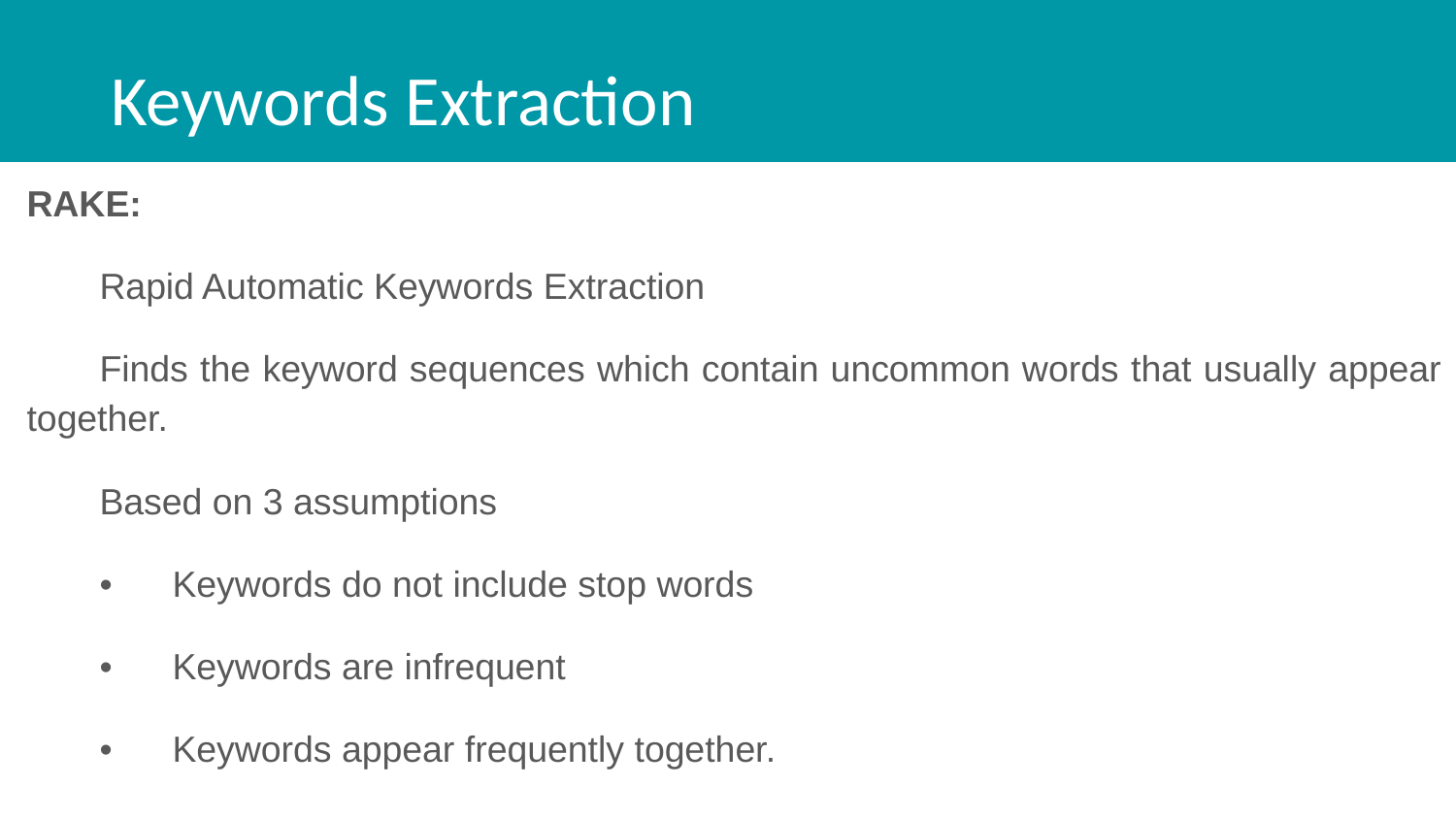

Keywords Extraction
RAKE:
Rapid Automatic Keywords Extraction
Finds the keyword sequences which contain uncommon words that usually appear together.
Based on 3 assumptions
•	Keywords do not include stop words
•	Keywords are infrequent
•	Keywords appear frequently together.